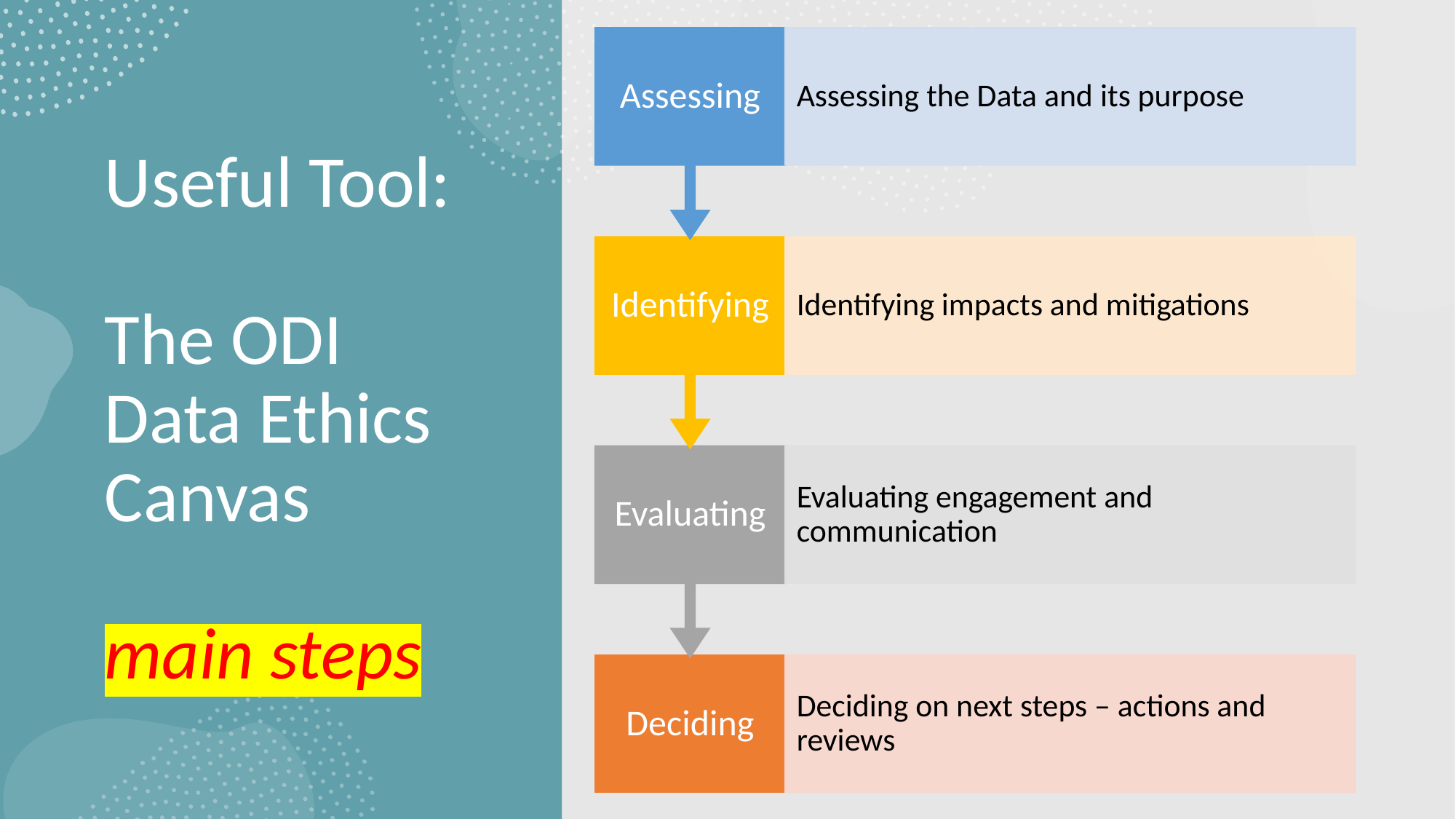

Deciding
Deciding on next steps – actions and reviews
Evaluating
Evaluating engagement and communication
Identifying
Identifying impacts and mitigations
Assessing
Assessing the Data and its purpose
# Useful Tool: The ODI Data Ethics Canvas main steps